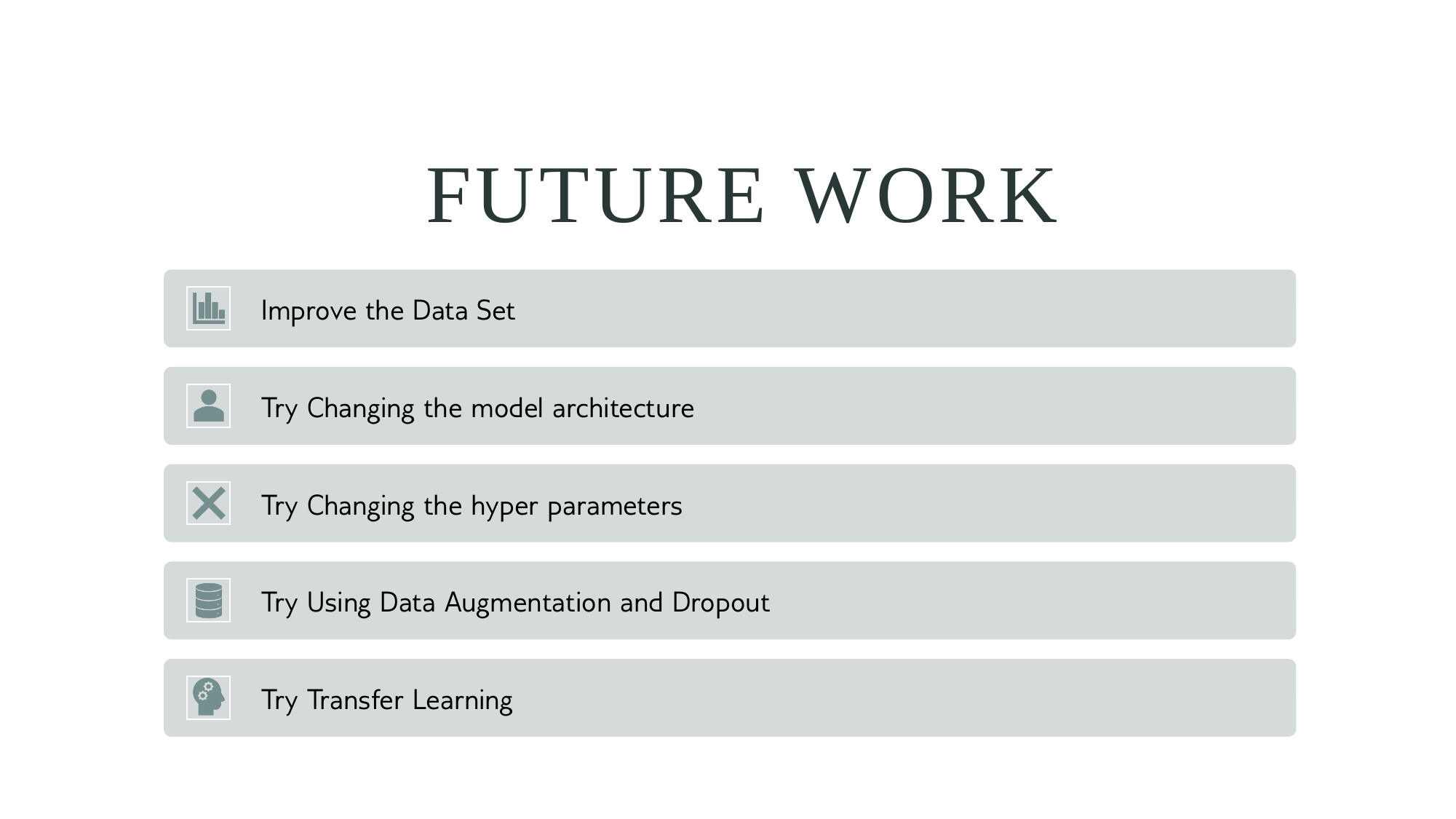

# FUTURE WORK
Improve the Data Set
Try Changing the model architecture
Try Changing the hyper parameters
Try Using Data Augmentation and Dropout
Try Transfer Learning